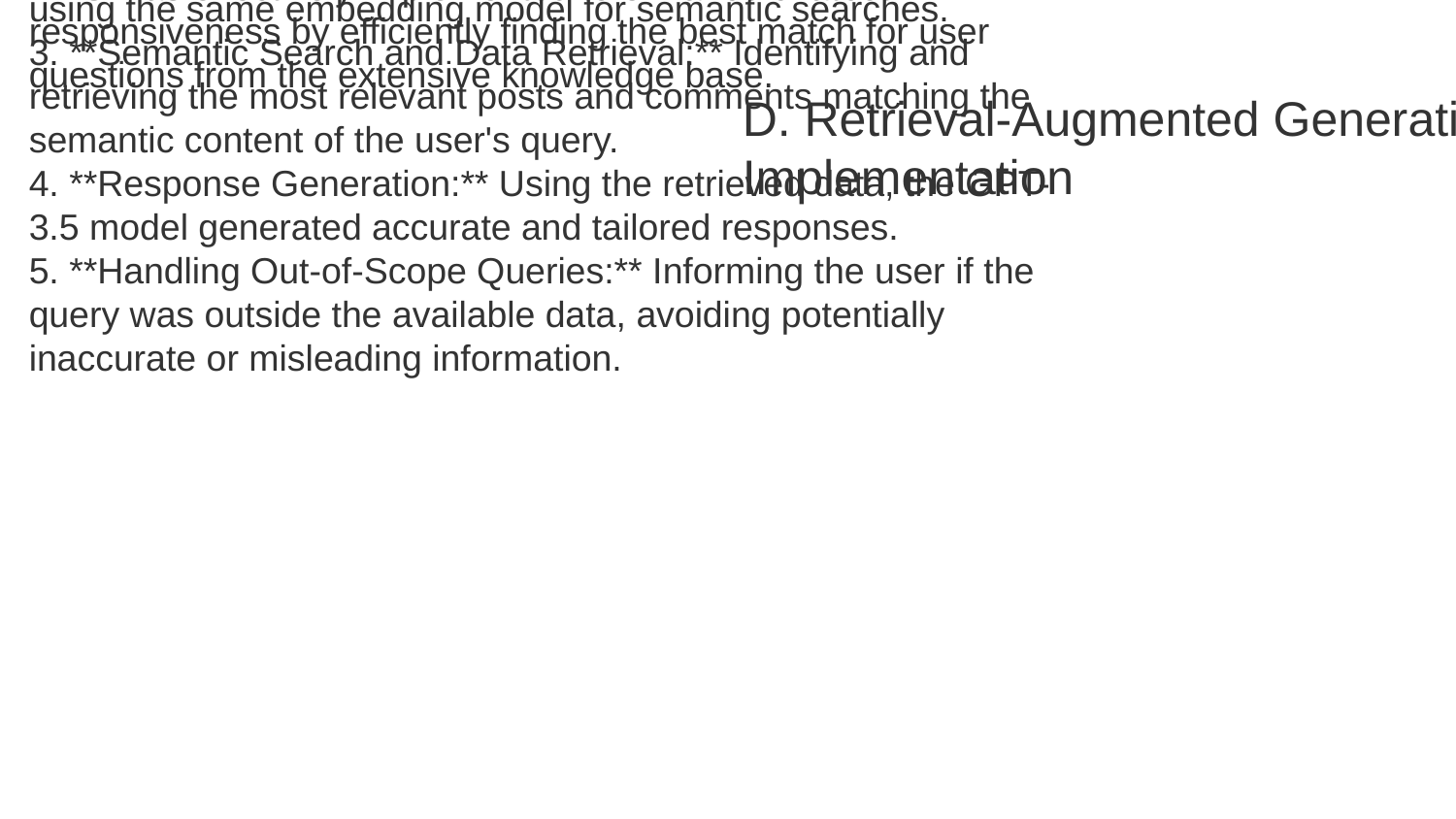

RAG was effectively implemented to enhance chatbot responsiveness by efficiently finding the best match for user questions from the extensive knowledge base.
The retrieval mechanism involved several key steps:
1. **Vector Embedding:** Converting data into embedding vectors using OpenAI's "text-embedding-3-small" model for efficient indexing and retrieval based on semantic similarity.
2. **Query Processing:** Converting user queries into vectors using the same embedding model for semantic searches.
3. **Semantic Search and Data Retrieval:** Identifying and retrieving the most relevant posts and comments matching the semantic content of the user's query.
4. **Response Generation:** Using the retrieved data, the GPT-3.5 model generated accurate and tailored responses.
5. **Handling Out-of-Scope Queries:** Informing the user if the query was outside the available data, avoiding potentially inaccurate or misleading information.
D. Retrieval-Augmented Generation (RAG) Implementation